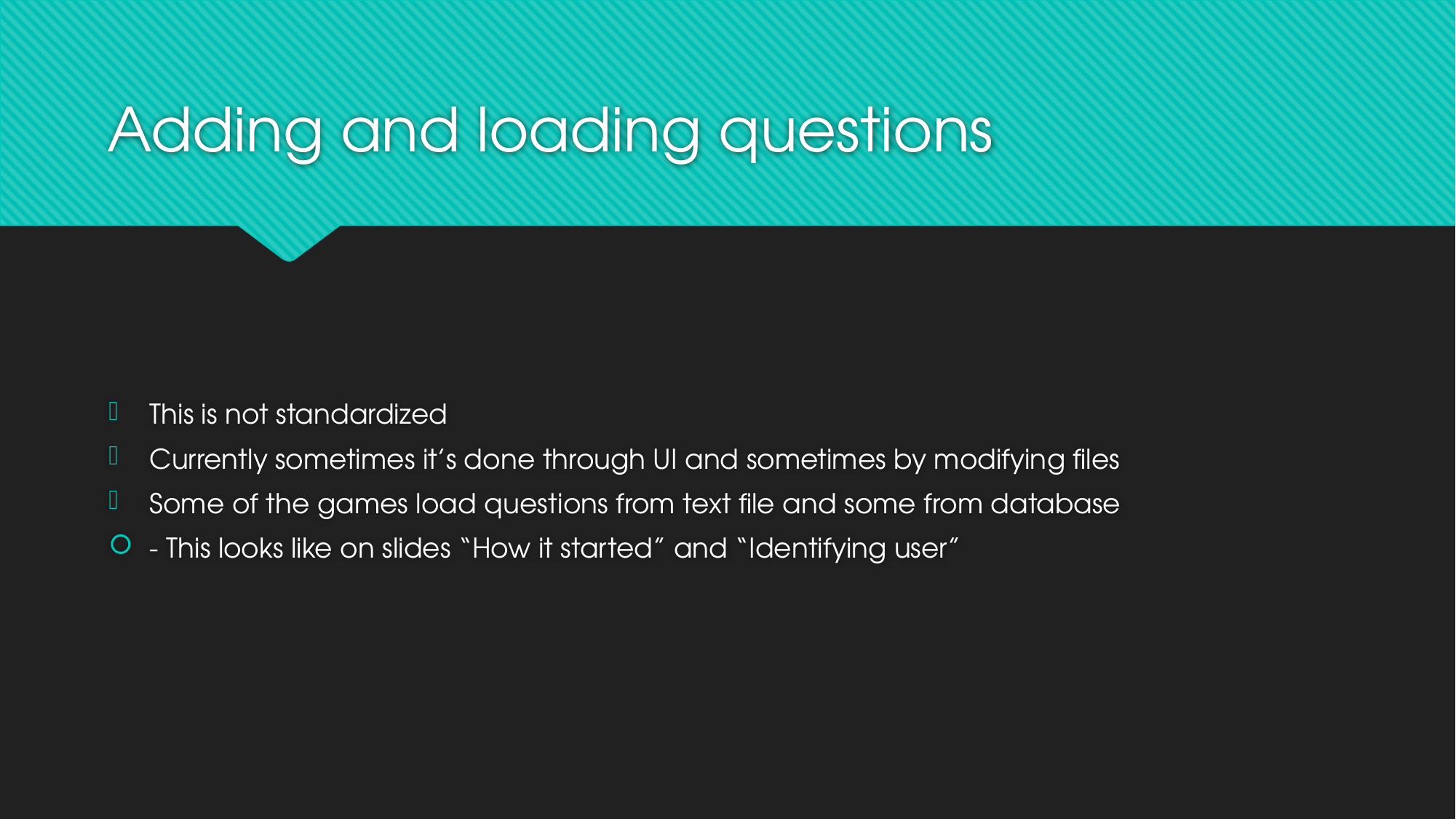

# Adding and loading questions
This is not standardized
Currently sometimes it’s done through UI and sometimes by modifying files
Some of the games load questions from text file and some from database
- This looks like on slides “How it started” and “Identifying user”